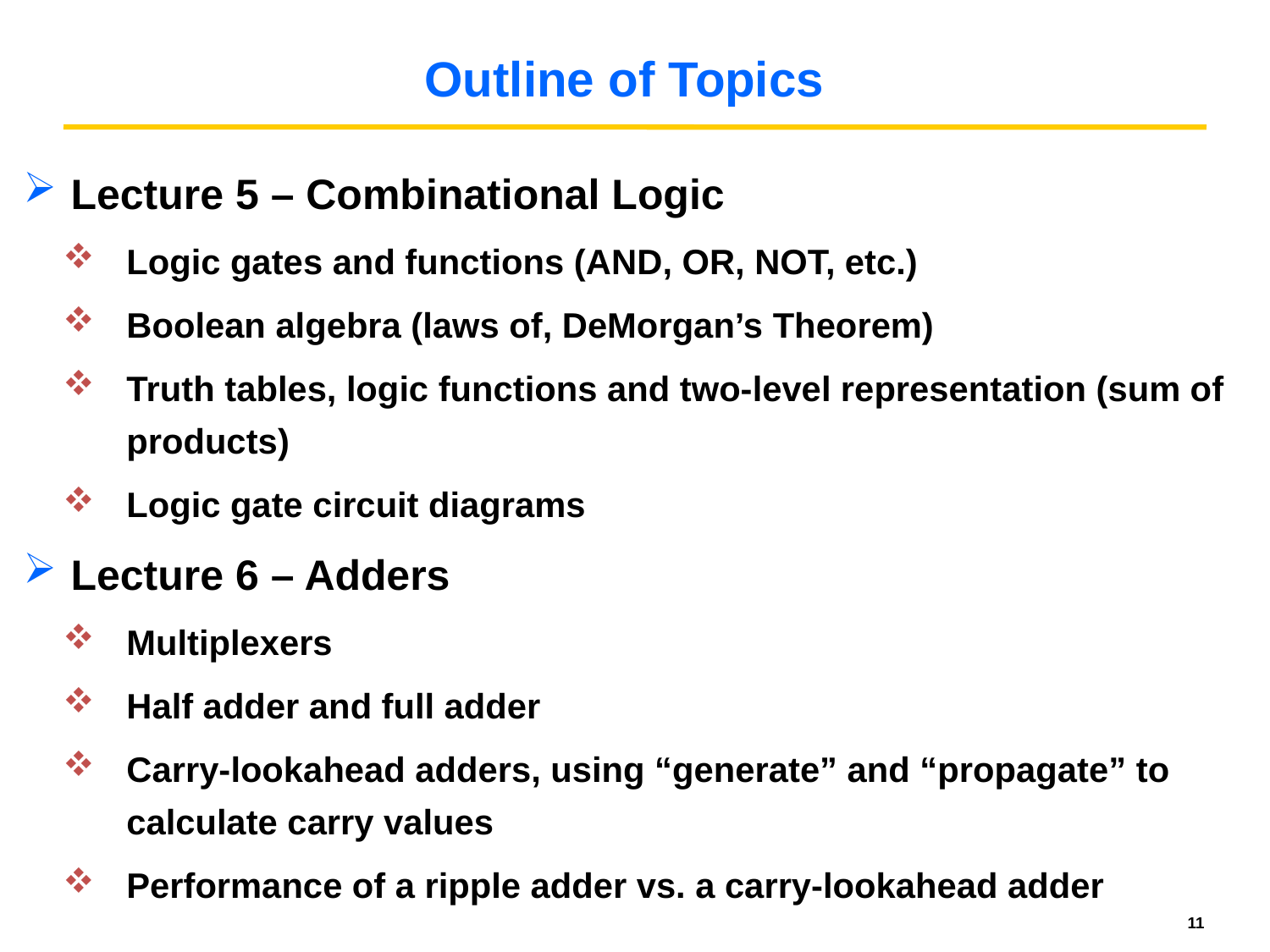

# Outline of Topics
Lecture 5 – Combinational Logic
Logic gates and functions (AND, OR, NOT, etc.)
Boolean algebra (laws of, DeMorgan’s Theorem)
Truth tables, logic functions and two-level representation (sum of products)
Logic gate circuit diagrams
Lecture 6 – Adders
Multiplexers
Half adder and full adder
Carry-lookahead adders, using “generate” and “propagate” to calculate carry values
Performance of a ripple adder vs. a carry-lookahead adder
11